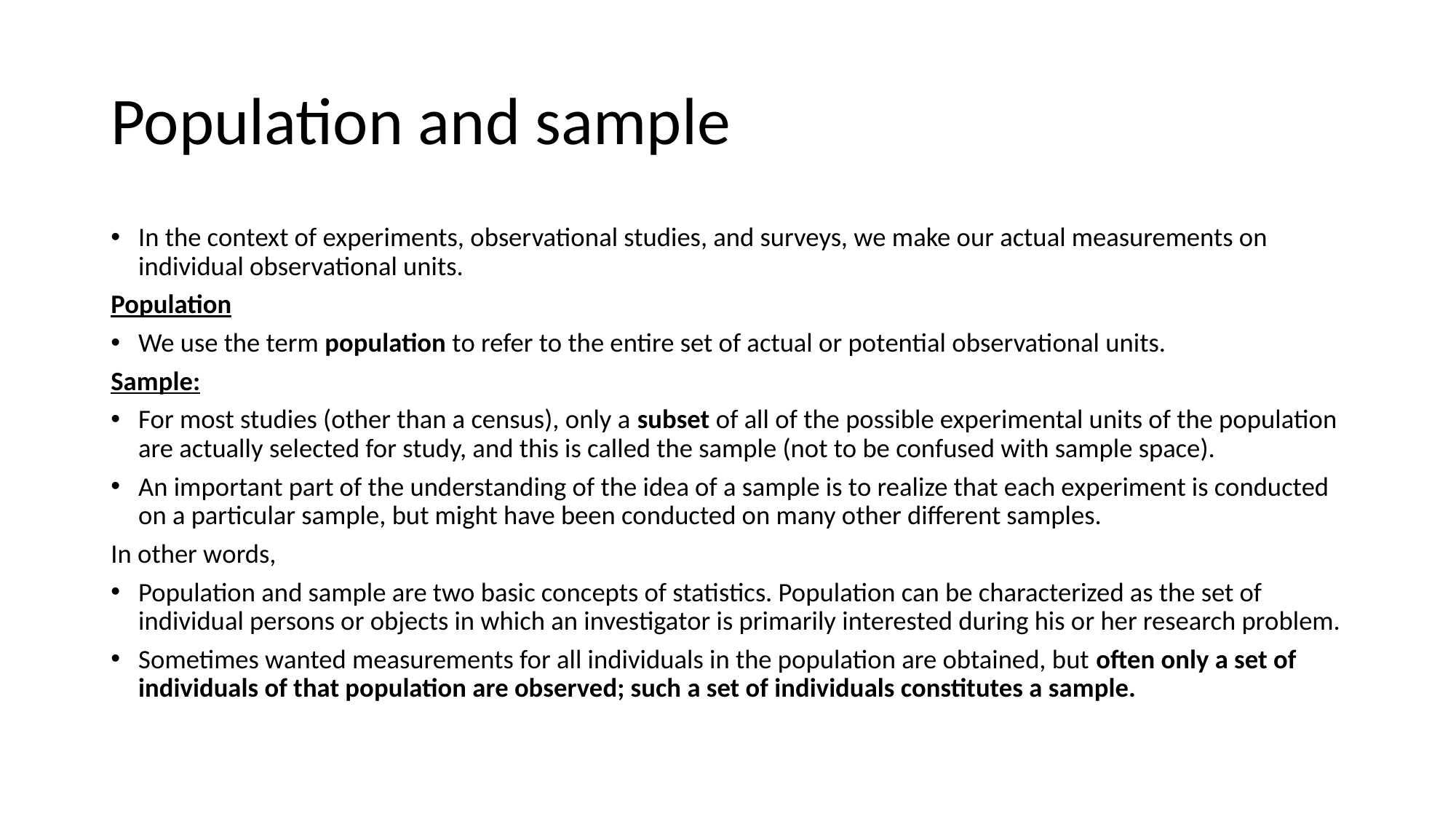

# Population and sample
In the context of experiments, observational studies, and surveys, we make our actual measurements on individual observational units.
Population
We use the term population to refer to the entire set of actual or potential observational units.
Sample:
For most studies (other than a census), only a subset of all of the possible experimental units of the population are actually selected for study, and this is called the sample (not to be confused with sample space).
An important part of the understanding of the idea of a sample is to realize that each experiment is conducted on a particular sample, but might have been conducted on many other different samples.
In other words,
Population and sample are two basic concepts of statistics. Population can be characterized as the set of individual persons or objects in which an investigator is primarily interested during his or her research problem.
Sometimes wanted measurements for all individuals in the population are obtained, but often only a set of individuals of that population are observed; such a set of individuals constitutes a sample.